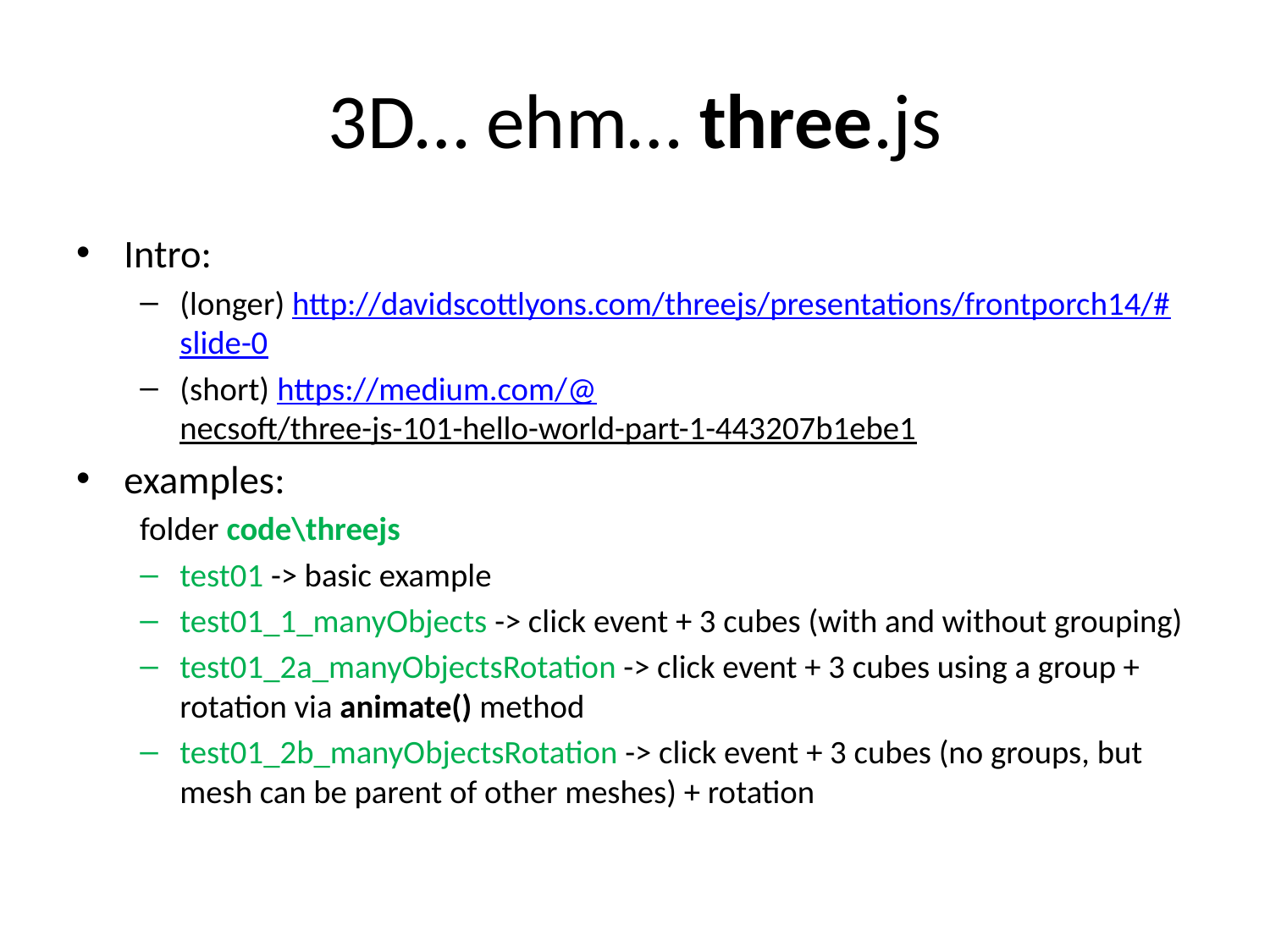

# 3D… ehm… three.js
Intro:
(longer) http://davidscottlyons.com/threejs/presentations/frontporch14/#slide-0
(short) https://medium.com/@necsoft/three-js-101-hello-world-part-1-443207b1ebe1
examples:
	folder code\threejs
test01 -> basic example
test01_1_manyObjects -> click event + 3 cubes (with and without grouping)
test01_2a_manyObjectsRotation -> click event + 3 cubes using a group + rotation via animate() method
test01_2b_manyObjectsRotation -> click event + 3 cubes (no groups, but mesh can be parent of other meshes) + rotation